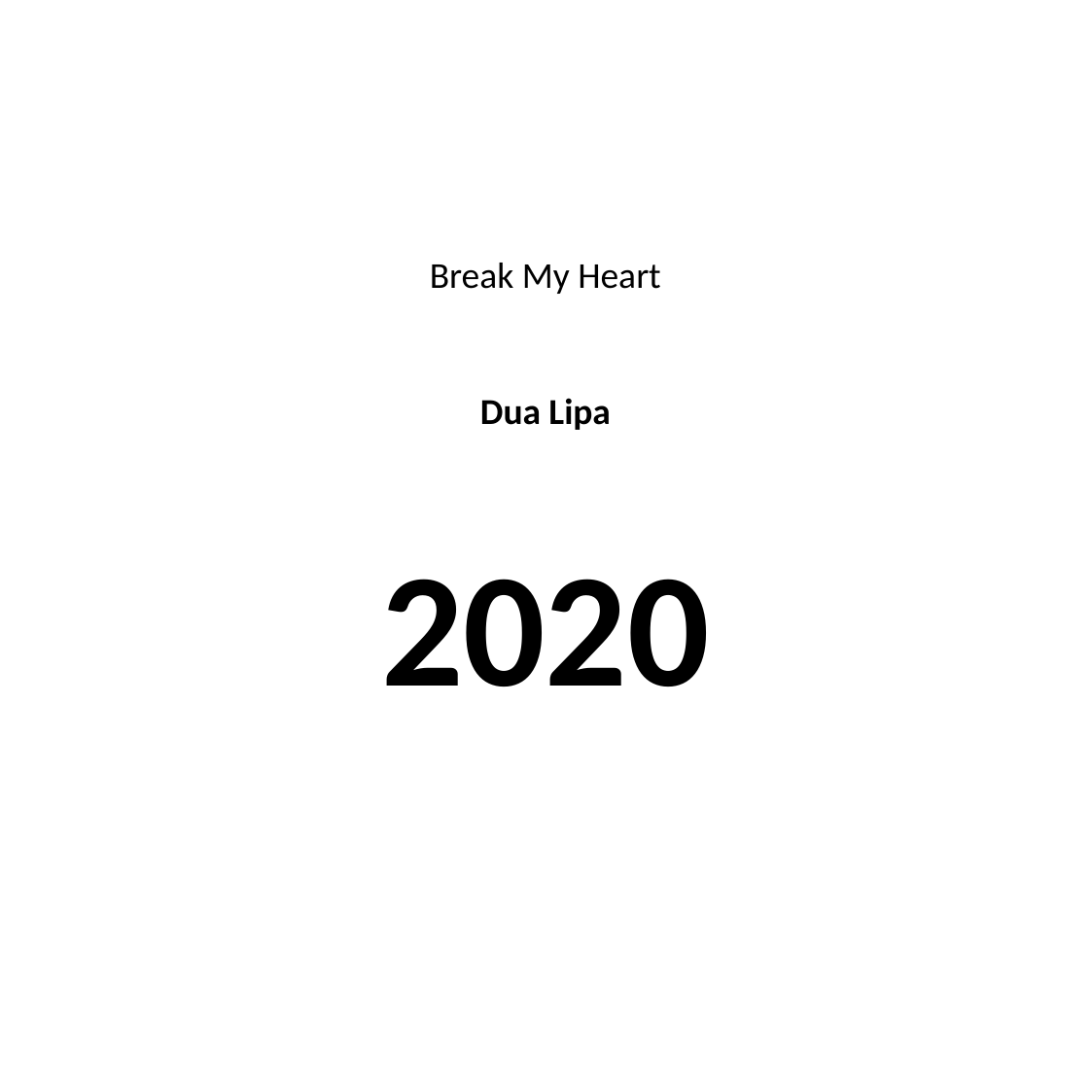

#

Break My Heart

Dua Lipa

2020